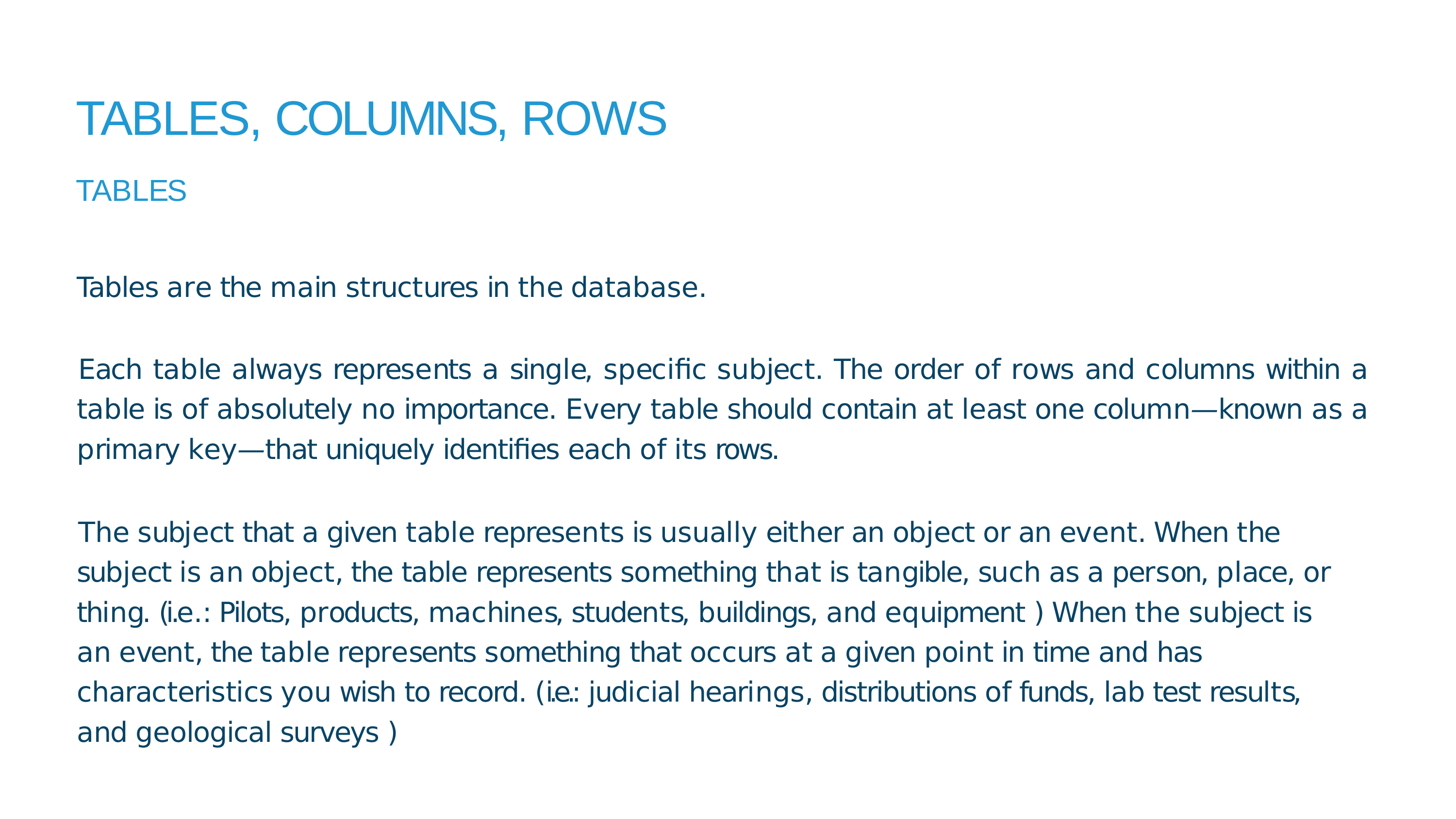

# TABLES, COLUMNS, ROWS
TABLES

Tables are the main structures in the database.

Each table always represents a single, specific subject. The order of rows and columns within a table is of absolutely no importance. Every table should contain at least one column—known as a primary key—that uniquely identifies each of its rows.

The subject that a given table represents is usually either an object or an event. When the subject is an object, the table represents something that is tangible, such as a person, place, or thing. (i.e.: Pilots, products, machines, students, buildings, and equipment ) When the subject is an event, the table represents something that occurs at a given point in time and has characteristics you wish to record. (i.e.: judicial hearings, distributions of funds, lab test results, and geological surveys )